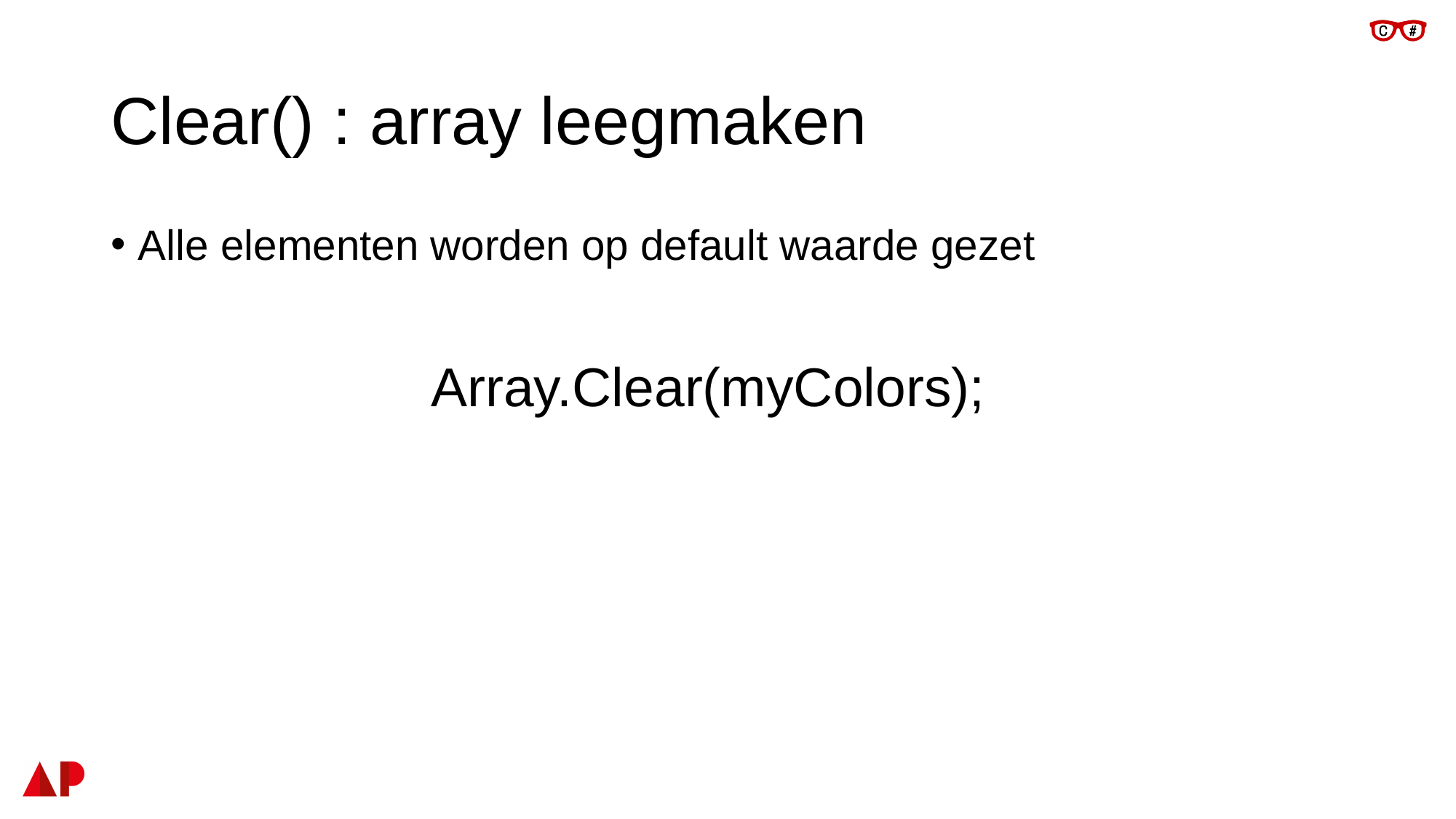

# Clear() : array leegmaken
Alle elementen worden op default waarde gezet
Array.Clear(myColors);